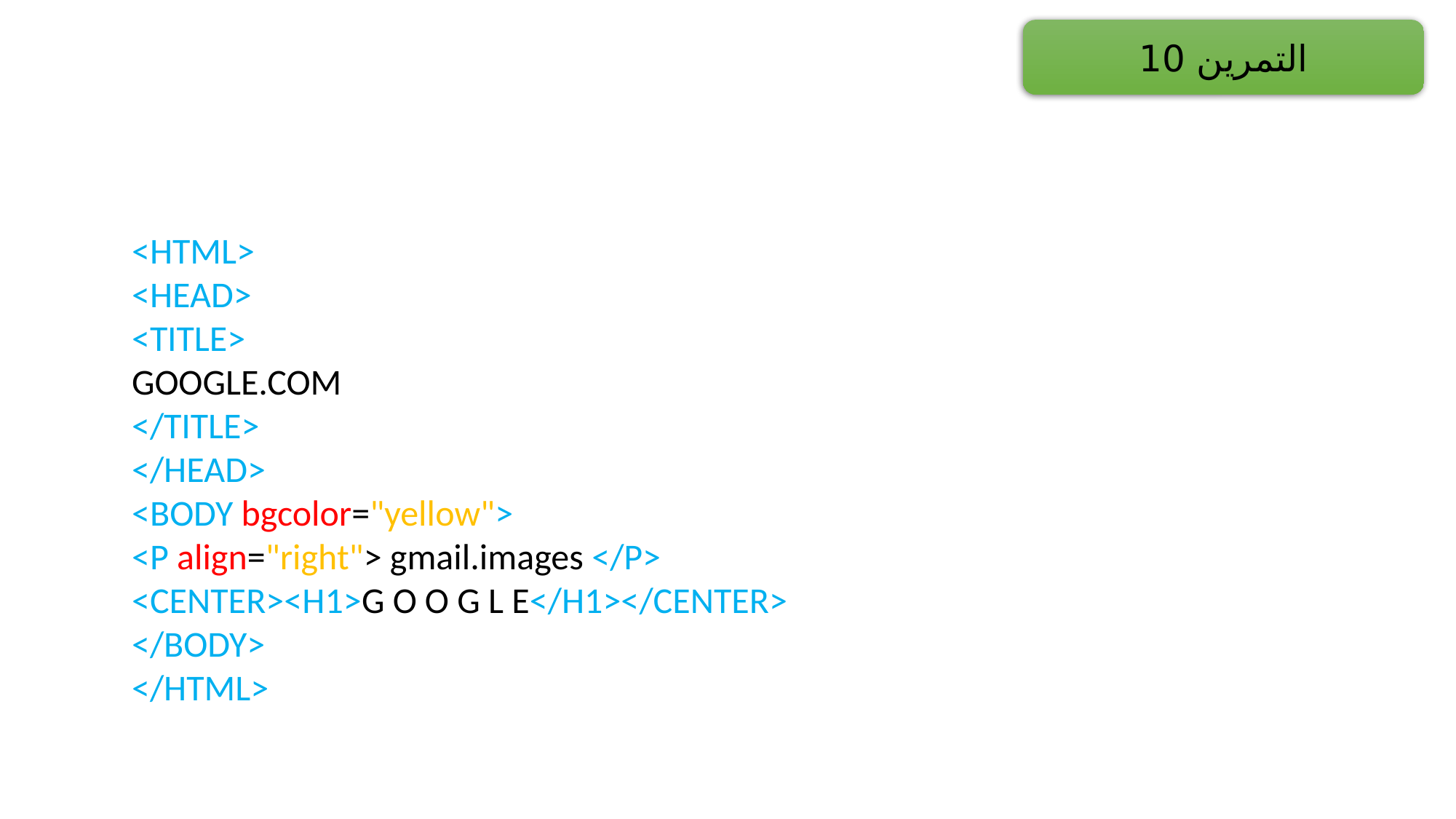

التمرين 10
<HTML>
<HEAD>
<TITLE>
GOOGLE.COM
</TITLE>
</HEAD>
<BODY bgcolor="yellow">
<P align="right"> gmail.images </P>
<CENTER><H1>G O O G L E</H1></CENTER>
</BODY>
</HTML>